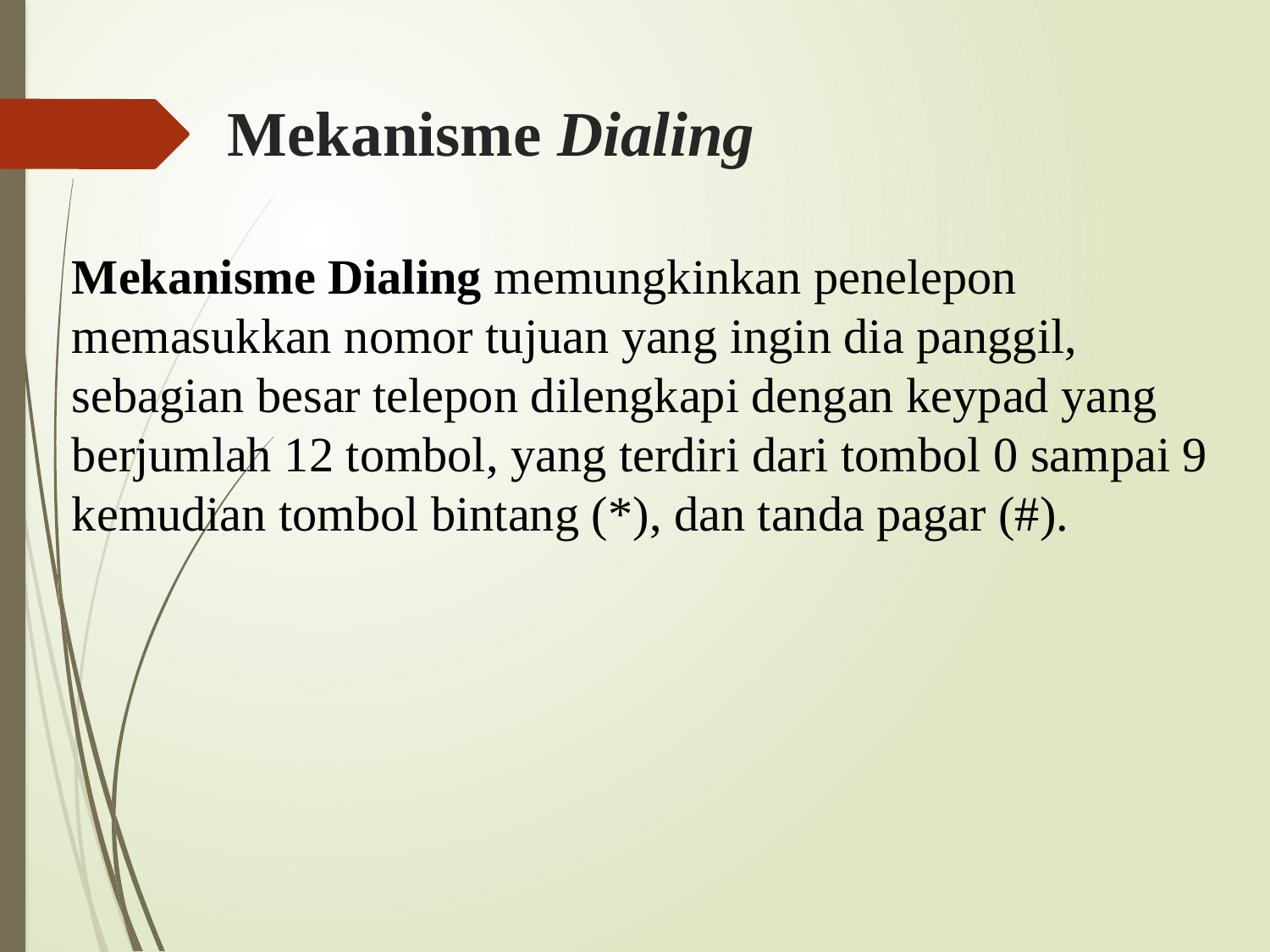

# Mekanisme Dialing
Mekanisme Dialing memungkinkan penelepon memasukkan nomor tujuan yang ingin dia panggil, sebagian besar telepon dilengkapi dengan keypad yang berjumlah 12 tombol, yang terdiri dari tombol 0 sampai 9 kemudian tombol bintang (*), dan tanda pagar (#).